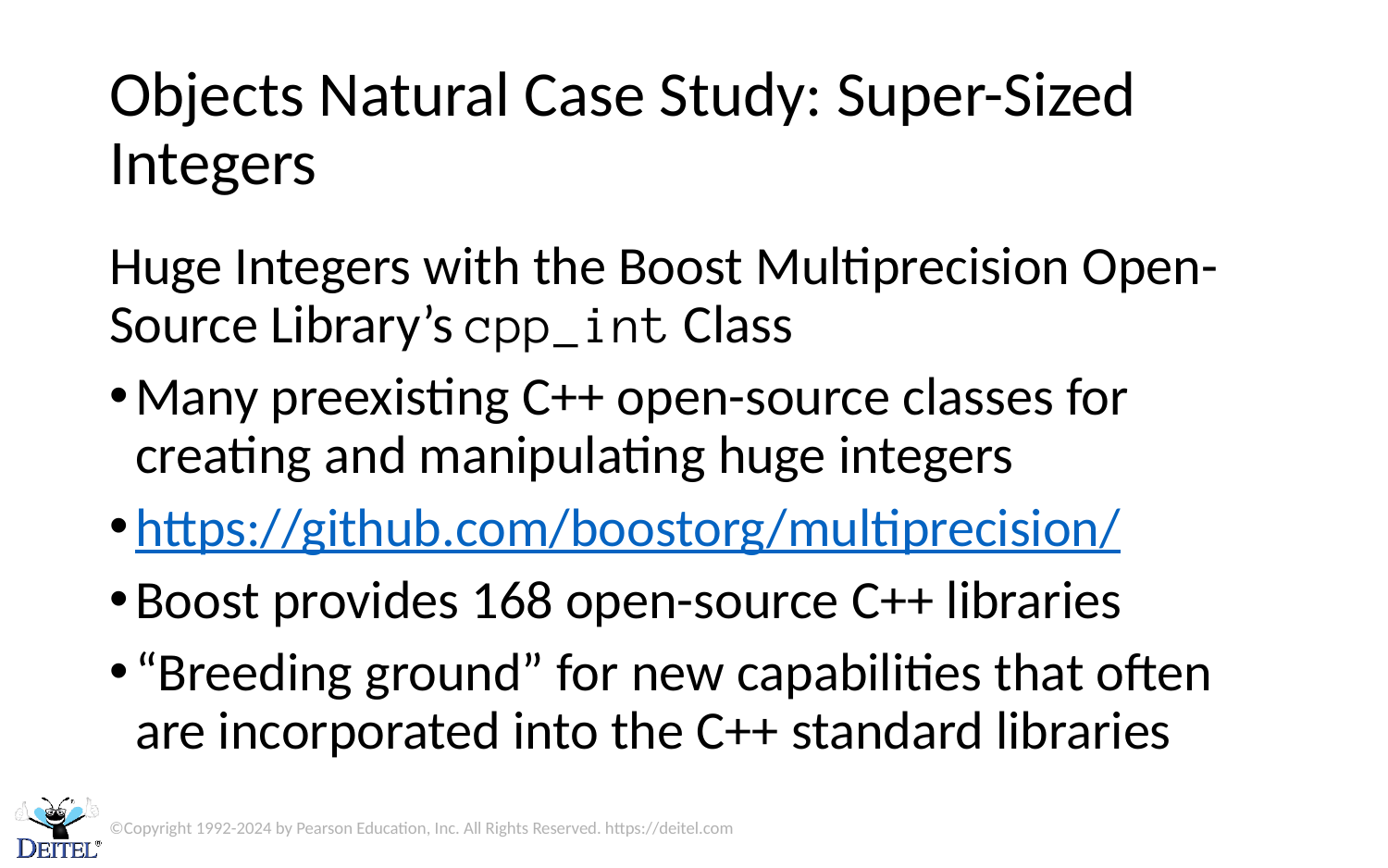

# Objects Natural Case Study: Super-Sized Integers
Huge Integers with the Boost Multiprecision Open-Source Library’s cpp_int Class
Many preexisting C++ open-source classes for creating and manipulating huge integers
https://github.com/boostorg/multiprecision/
Boost provides 168 open-source C++ libraries
“Breeding ground” for new capabilities that often are incorporated into the C++ standard libraries
©Copyright 1992-2024 by Pearson Education, Inc. All Rights Reserved. https://deitel.com